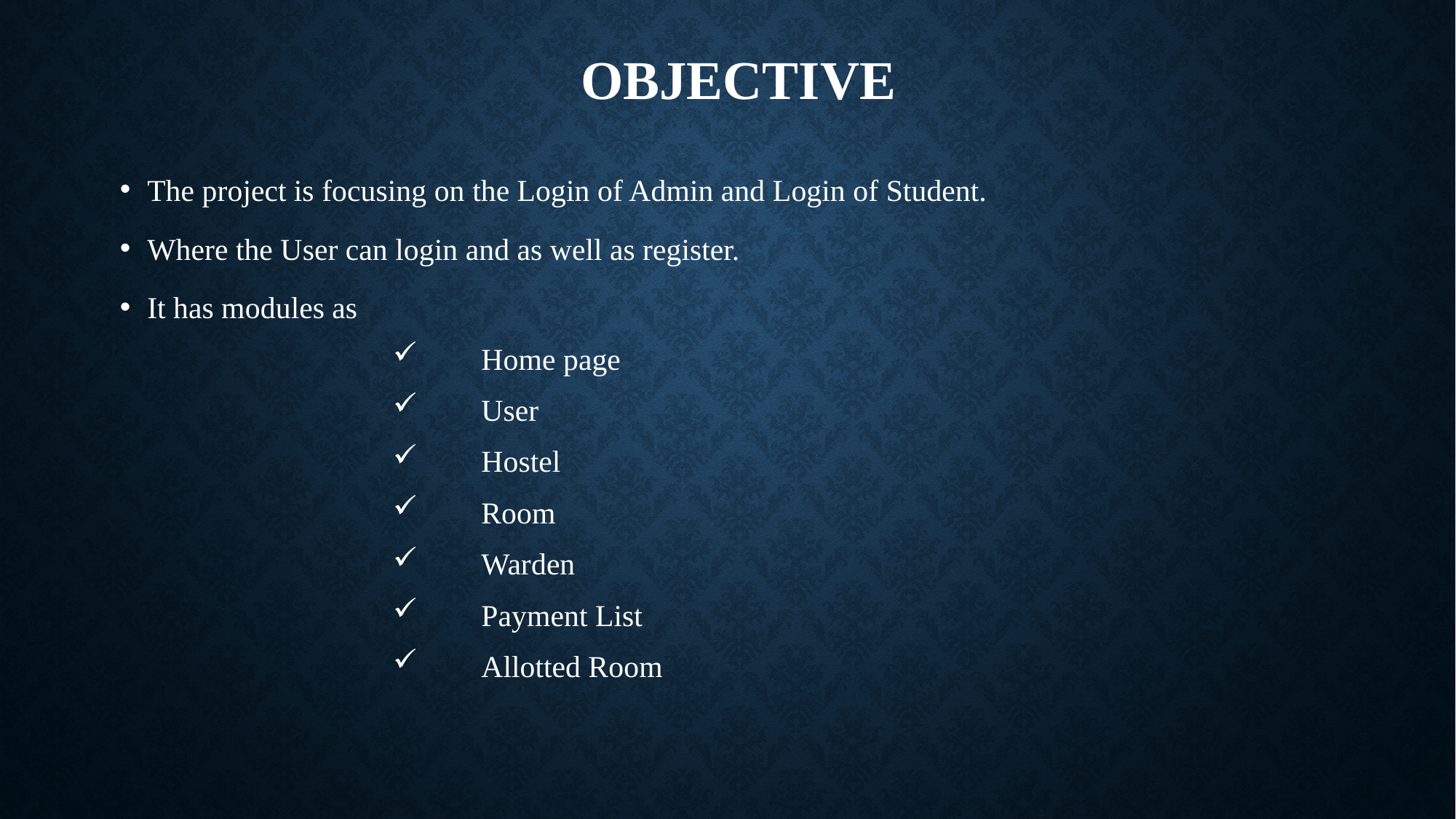

# OBJECTIVE
The project is focusing on the Login of Admin and Login of Student.
Where the User can login and as well as register.
It has modules as
        Home page
        User
        Hostel
        Room
        Warden
        Payment List
        Allotted Room